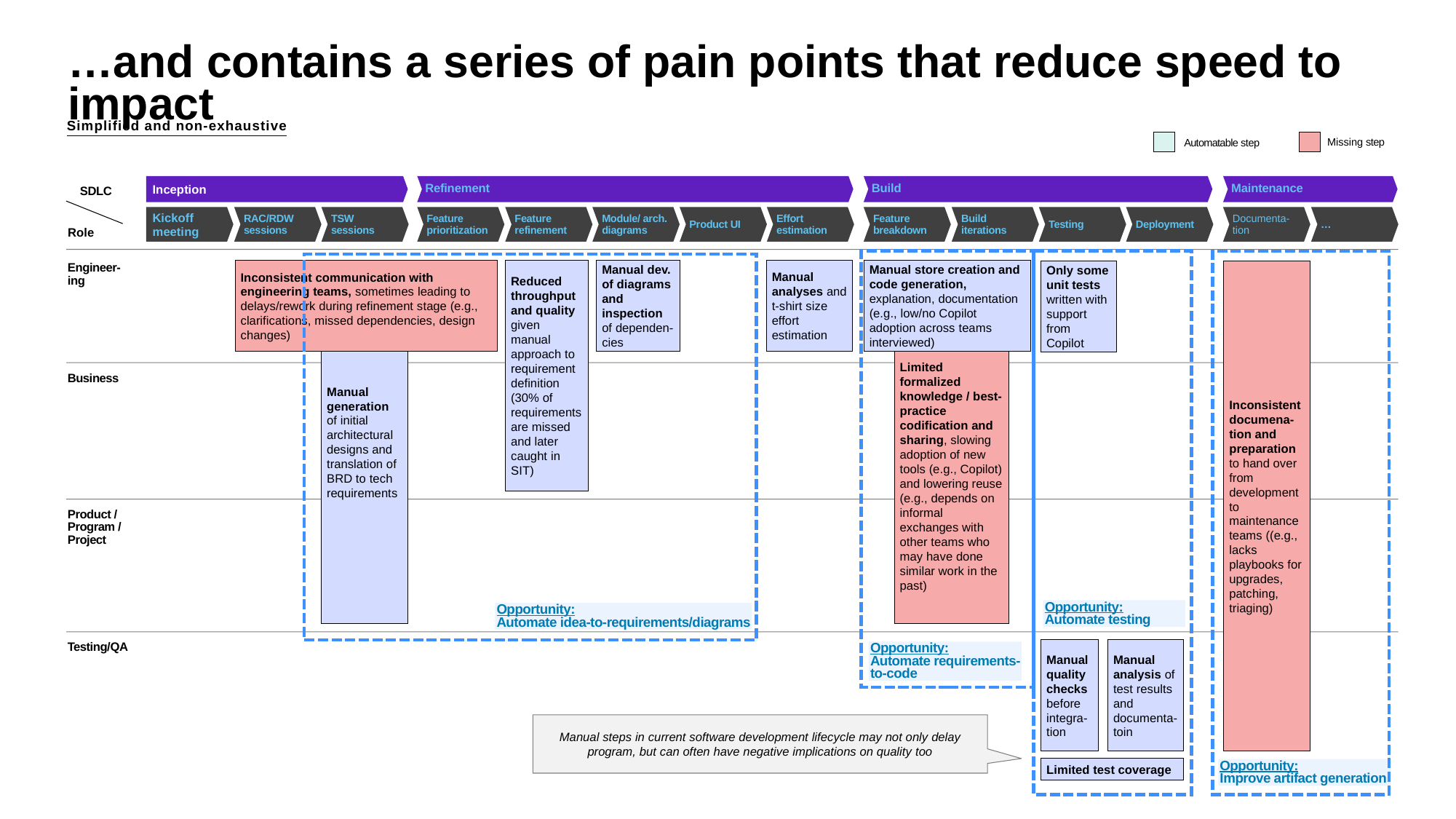

# …and contains a series of pain points that reduce speed to impact
Simplified and non-exhaustive

Missing step
Automatable step
Inception
Refinement
Build
Maintenance
SDLC
Kickoff meeting
RAC/RDW sessions
TSW sessions
Feature prioritization
Feature refinement
Module/ arch. diagrams
Product UI
Effort estimation
Feature breakdown
Build iterations
Testing
Deployment
Documenta-tion
…
Role

Manual generation of initial architectural designs and translation of BRD to tech requirements
Engineer-ing
Inconsistent communication with engineering teams, sometimes leading to delays/rework during refinement stage (e.g., clarifications, missed dependencies, design changes)
Reduced throughput and quality given manual approach to requirement definition (30% of requirements are missed and later caught in SIT)
Manual dev. of diagrams and inspection of dependen-cies
Manual analyses and t-shirt size effort estimation
Manual store creation and code generation, explanation, documentation (e.g., low/no Copilot adoption across teams interviewed)
Only some unit tests written with support from Copilot
Inconsistent documena-tion and preparation to hand over from development to maintenance teams ((e.g., lacks playbooks for upgrades, patching, triaging)
Limited formalized knowledge / best-practice codification and sharing, slowing adoption of new tools (e.g., Copilot) and lowering reuse (e.g., depends on informal exchanges with other teams who may have done similar work in the past)

Business

Product / Program / Project
Opportunity:
Automate testing
Opportunity:
Automate idea-to-requirements/diagrams

Testing/QA
Manual quality checks before integra-tion
Manual analysis of test results and documenta-toin
Opportunity:
Automate requirements-to-code
Manual steps in current software development lifecycle may not only delay program, but can often have negative implications on quality too
Limited test coverage
Opportunity:
Improve artifact generation